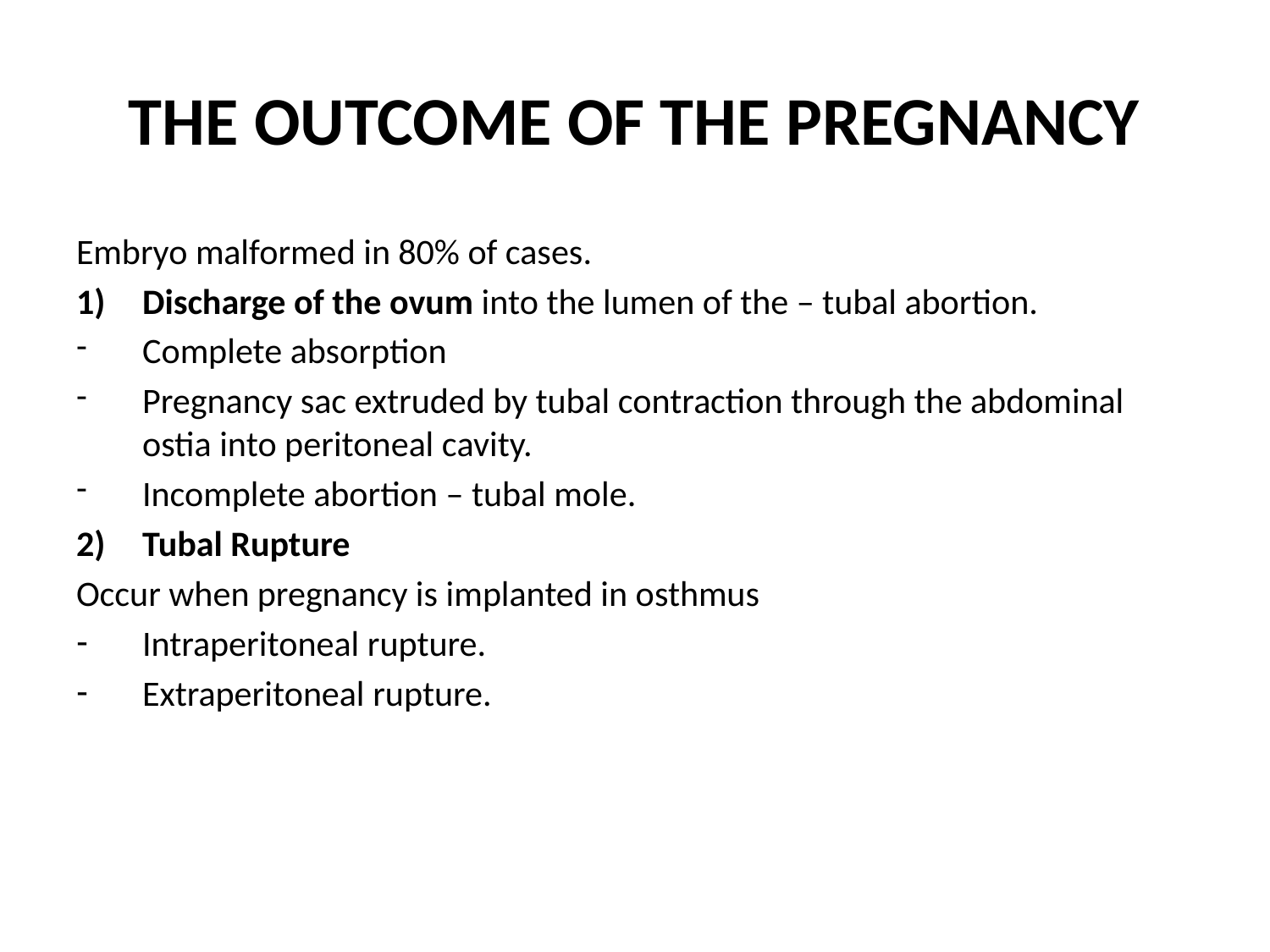

# THE OUTCOME OF THE PREGNANCY
Embryo malformed in 80% of cases.
Discharge of the ovum into the lumen of the – tubal abortion.
Complete absorption
Pregnancy sac extruded by tubal contraction through the abdominal ostia into peritoneal cavity.
Incomplete abortion – tubal mole.
Tubal Rupture
Occur when pregnancy is implanted in osthmus
Intraperitoneal rupture.
Extraperitoneal rupture.